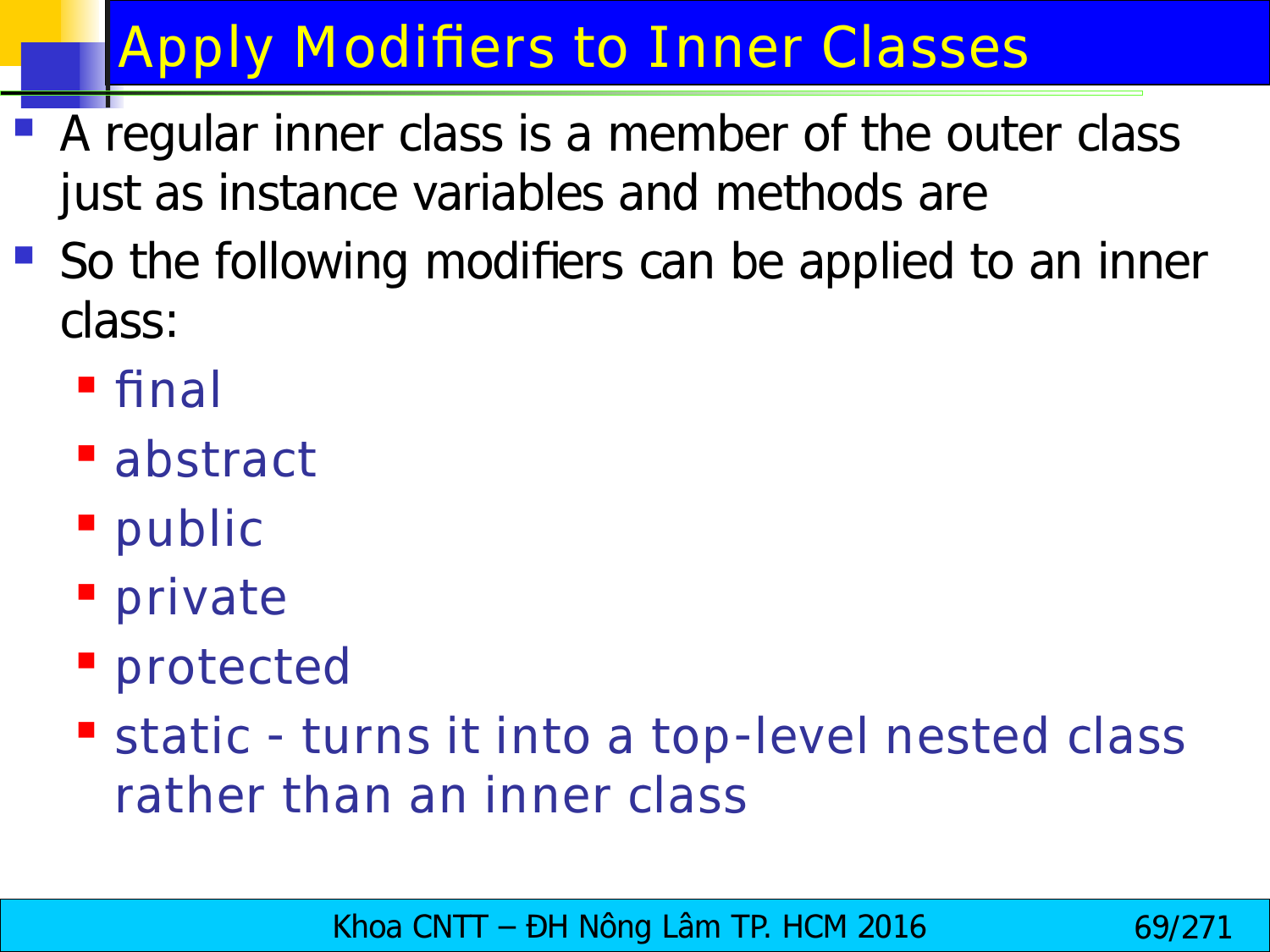

# Apply Modifiers to Inner Classes
A regular inner class is a member of the outer class just as instance variables and methods are
So the following modifiers can be applied to an inner class:
final
abstract
public
private
protected
static - turns it into a top-level nested class rather than an inner class